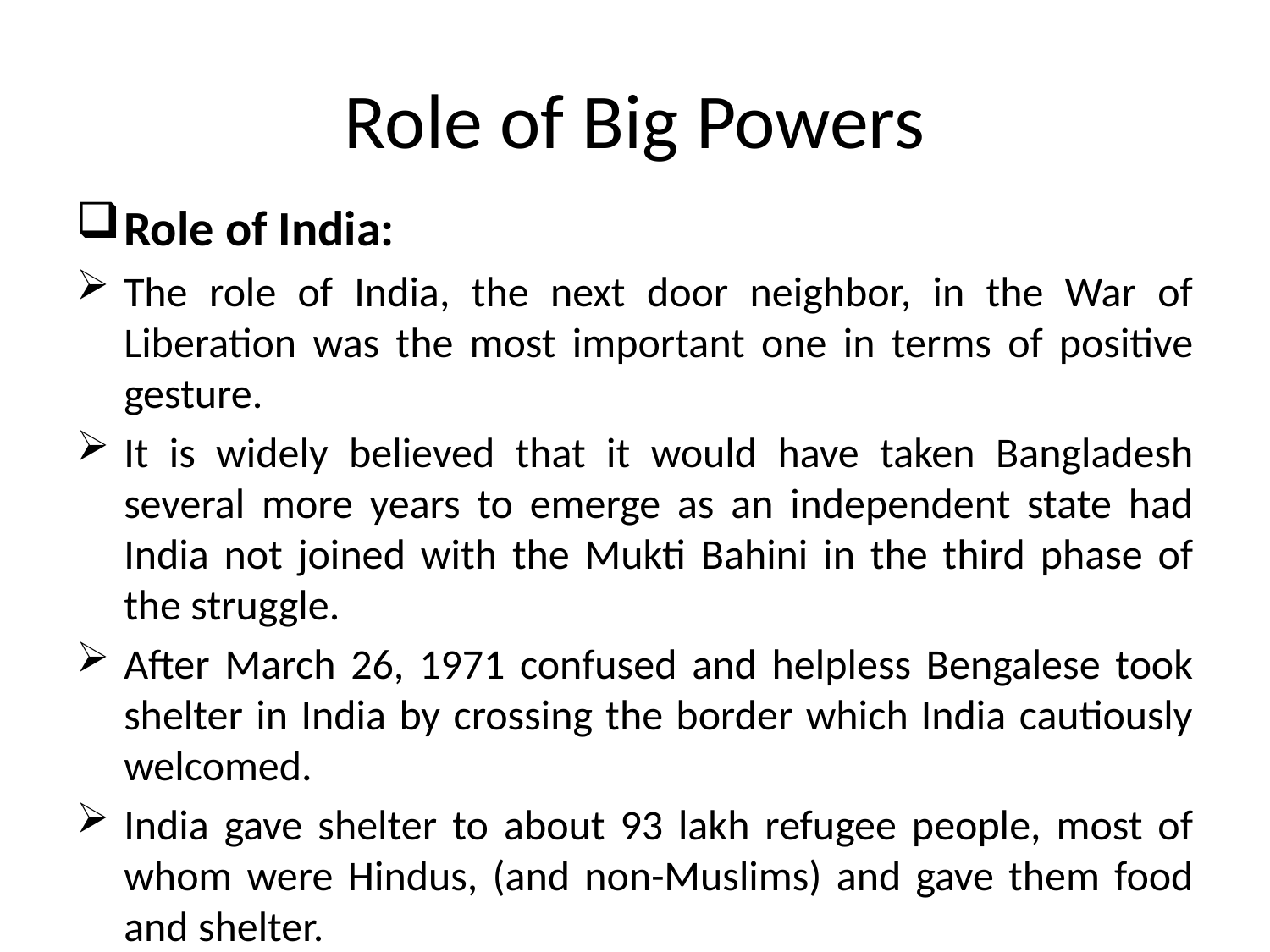

# Role of Big Powers
Role of India:
The role of India, the next door neighbor, in the War of Liberation was the most important one in terms of positive gesture.
It is widely believed that it would have taken Bangladesh several more years to emerge as an independent state had India not joined with the Mukti Bahini in the third phase of the struggle.
After March 26, 1971 confused and helpless Bengalese took shelter in India by crossing the border which India cautiously welcomed.
India gave shelter to about 93 lakh refugee people, most of whom were Hindus, (and non-Muslims) and gave them food and shelter.